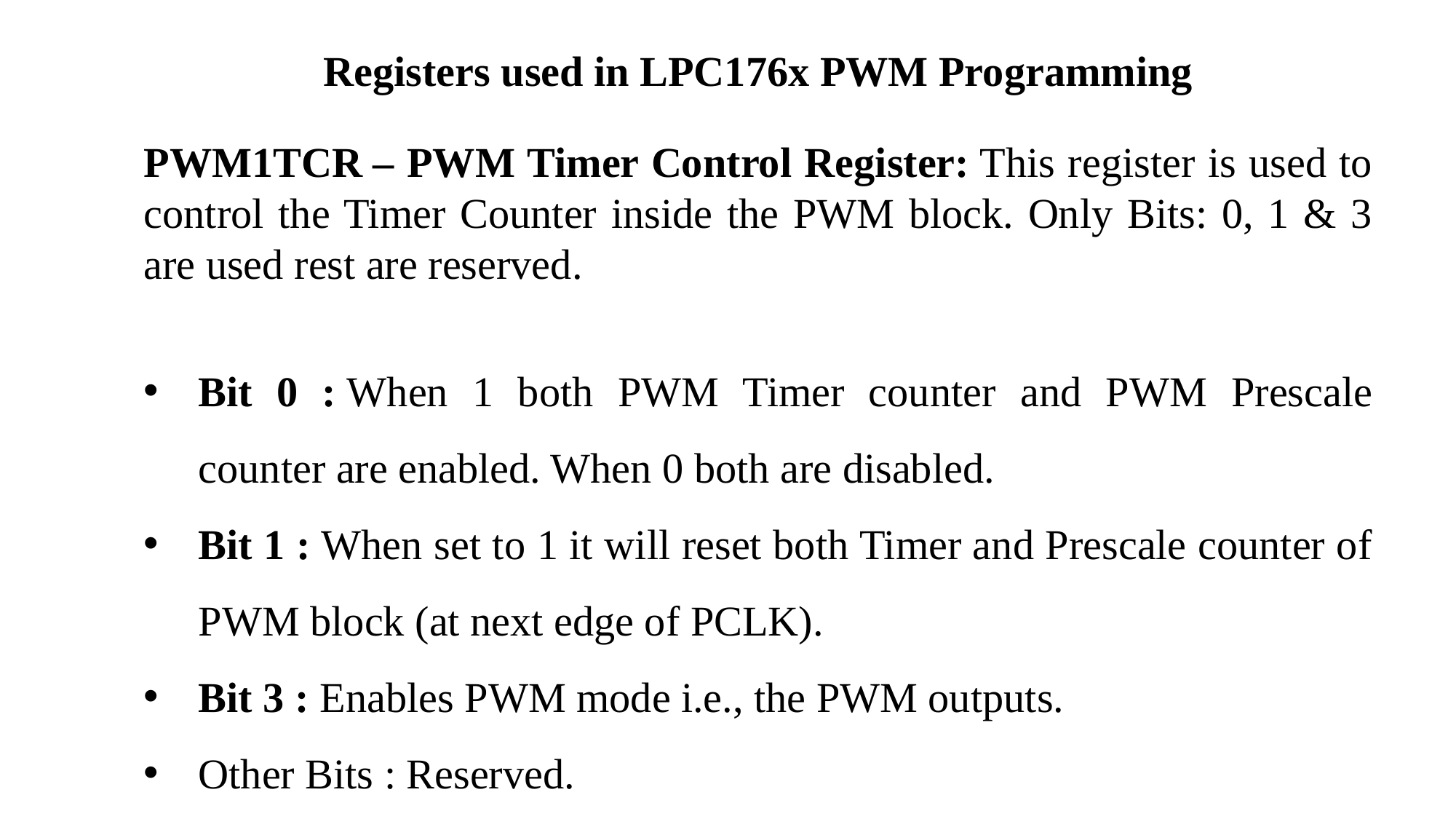

Registers used in LPC176x PWM Programming
PWM1TCR – PWM Timer Control Register: This register is used to control the Timer Counter inside the PWM block. Only Bits: 0, 1 & 3 are used rest are reserved.

Bit 0 : When 1 both PWM Timer counter and PWM Prescale counter are enabled. When 0 both are disabled.
Bit 1 : When set to 1 it will reset both Timer and Prescale counter of PWM block (at next edge of PCLK).
Bit 3 : Enables PWM mode i.e., the PWM outputs.
Other Bits : Reserved.